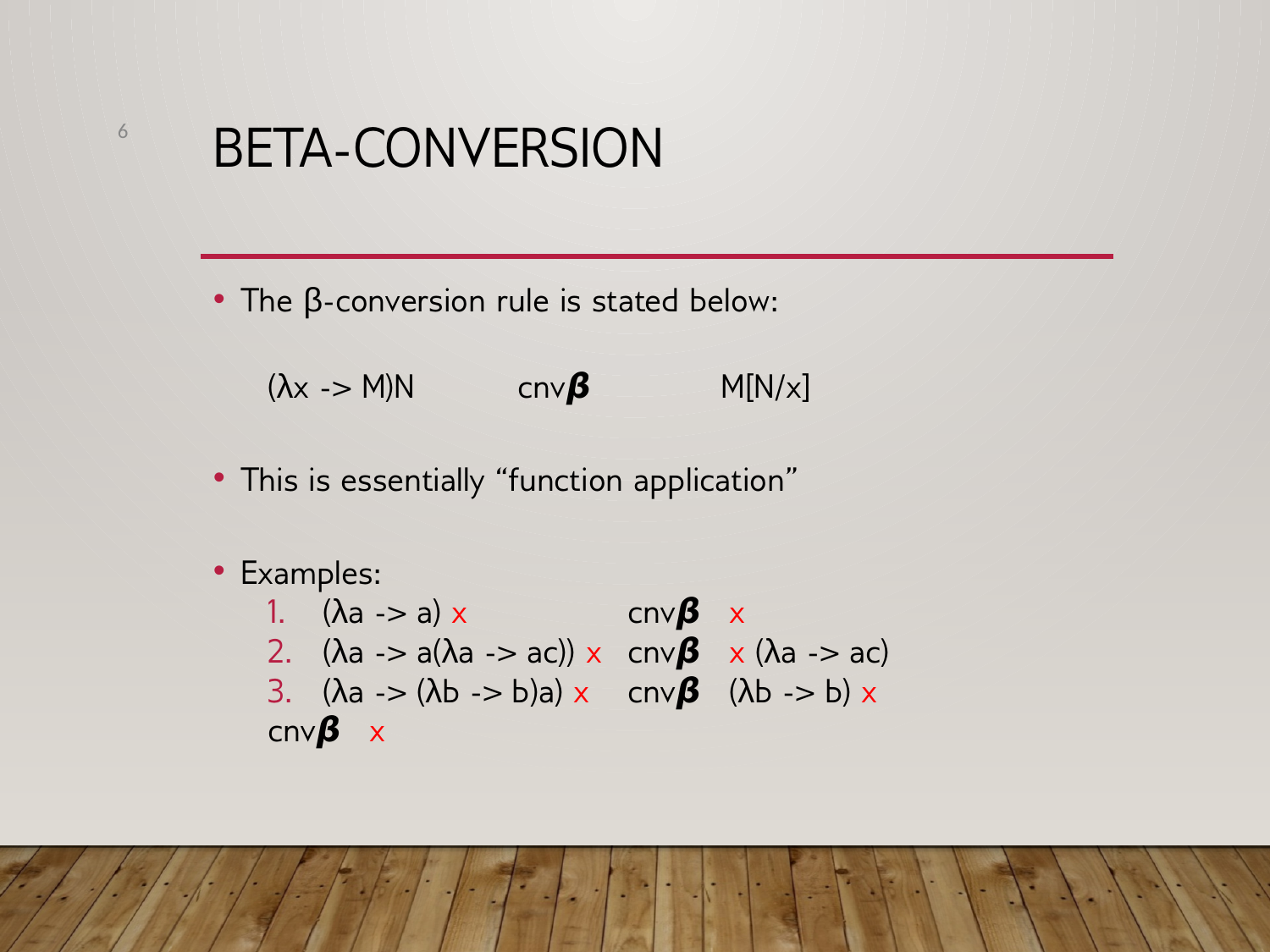

6
# beta-conversion
The β-conversion rule is stated below:

(λx -> M)N		cnv𝞫		M[N/x]

This is essentially “function application”

Examples:
(λa -> a) x		cnv𝞫	x
(λa -> a(λa -> ac)) x	cnv𝞫	x (λa -> ac)
(λa -> (λb -> b)a) x	cnv𝞫	(λb -> b) x
					cnv𝞫	x